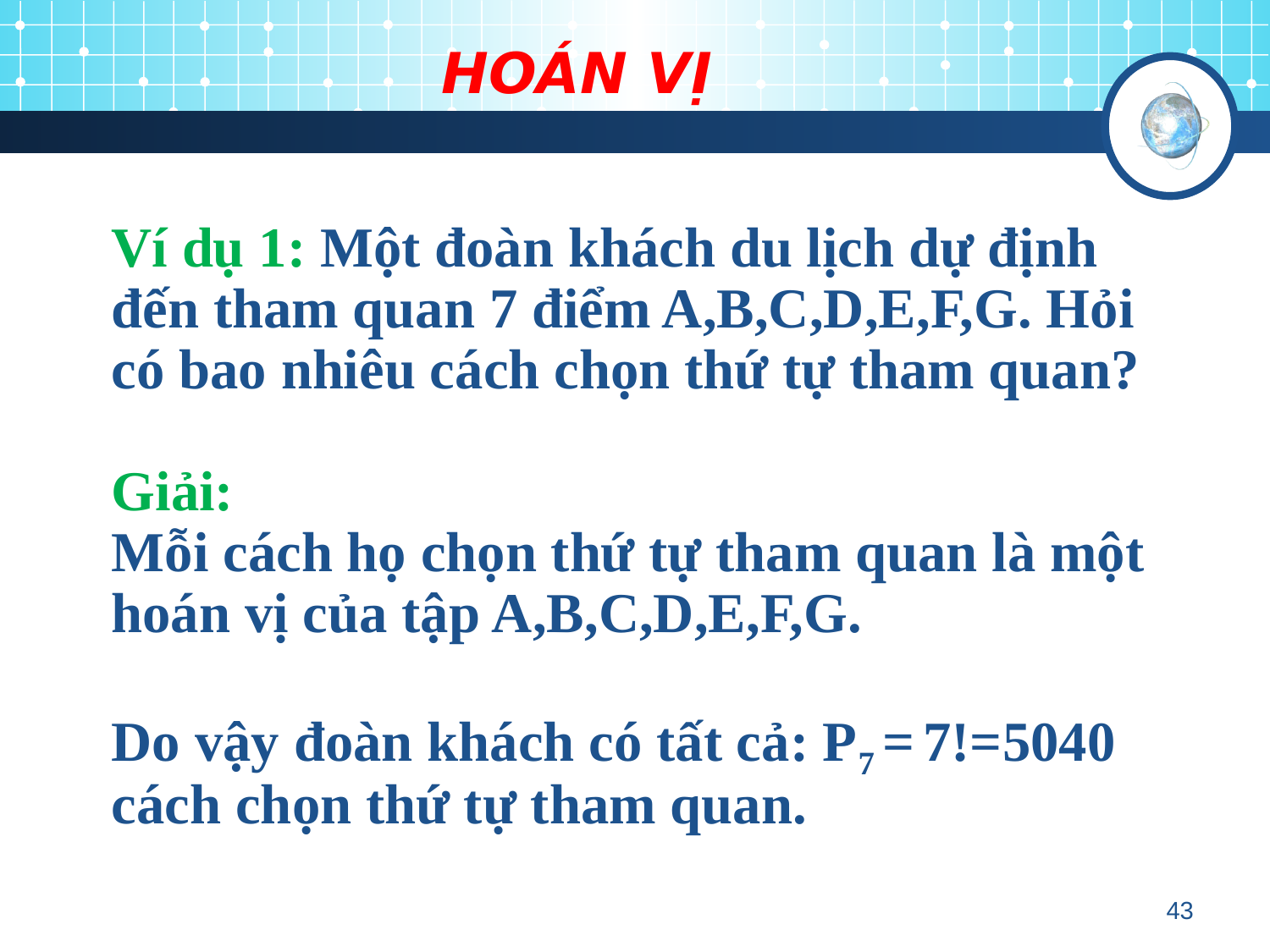

# HOÁN VỊ
Ví dụ 1: Một đoàn khách du lịch dự định đến tham quan 7 điểm A,B,C,D,E,F,G. Hỏi có bao nhiêu cách chọn thứ tự tham quan?

Giải:
Mỗi cách họ chọn thứ tự tham quan là một hoán vị của tập A,B,C,D,E,F,G.

Do vậy đoàn khách có tất cả: P7 = 7!=5040 cách chọn thứ tự tham quan.
43